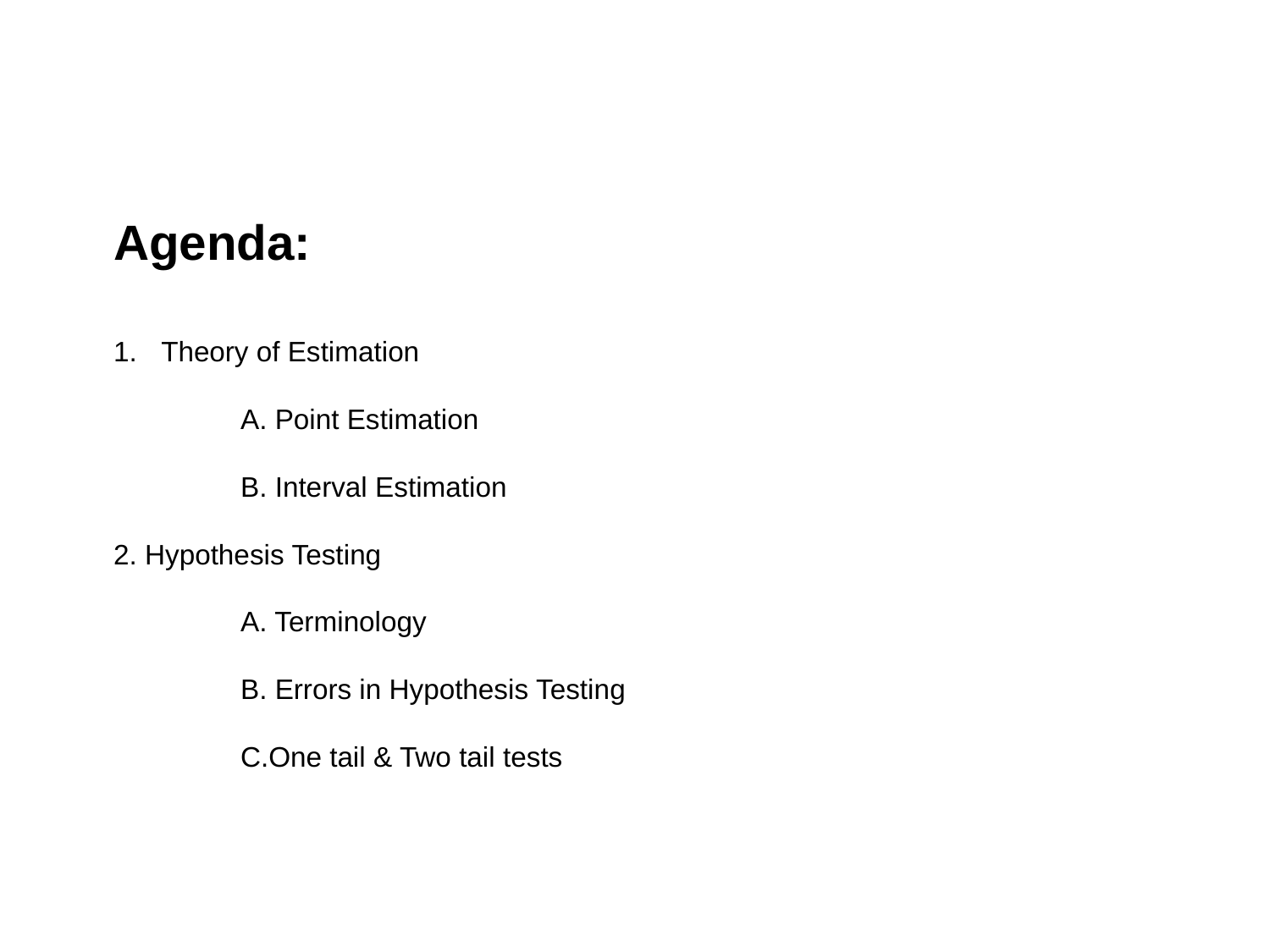

Agenda:

Theory of Estimation
	A. Point Estimation
	B. Interval Estimation
2. Hypothesis Testing
	A. Terminology
	B. Errors in Hypothesis Testing
	C.One tail & Two tail tests